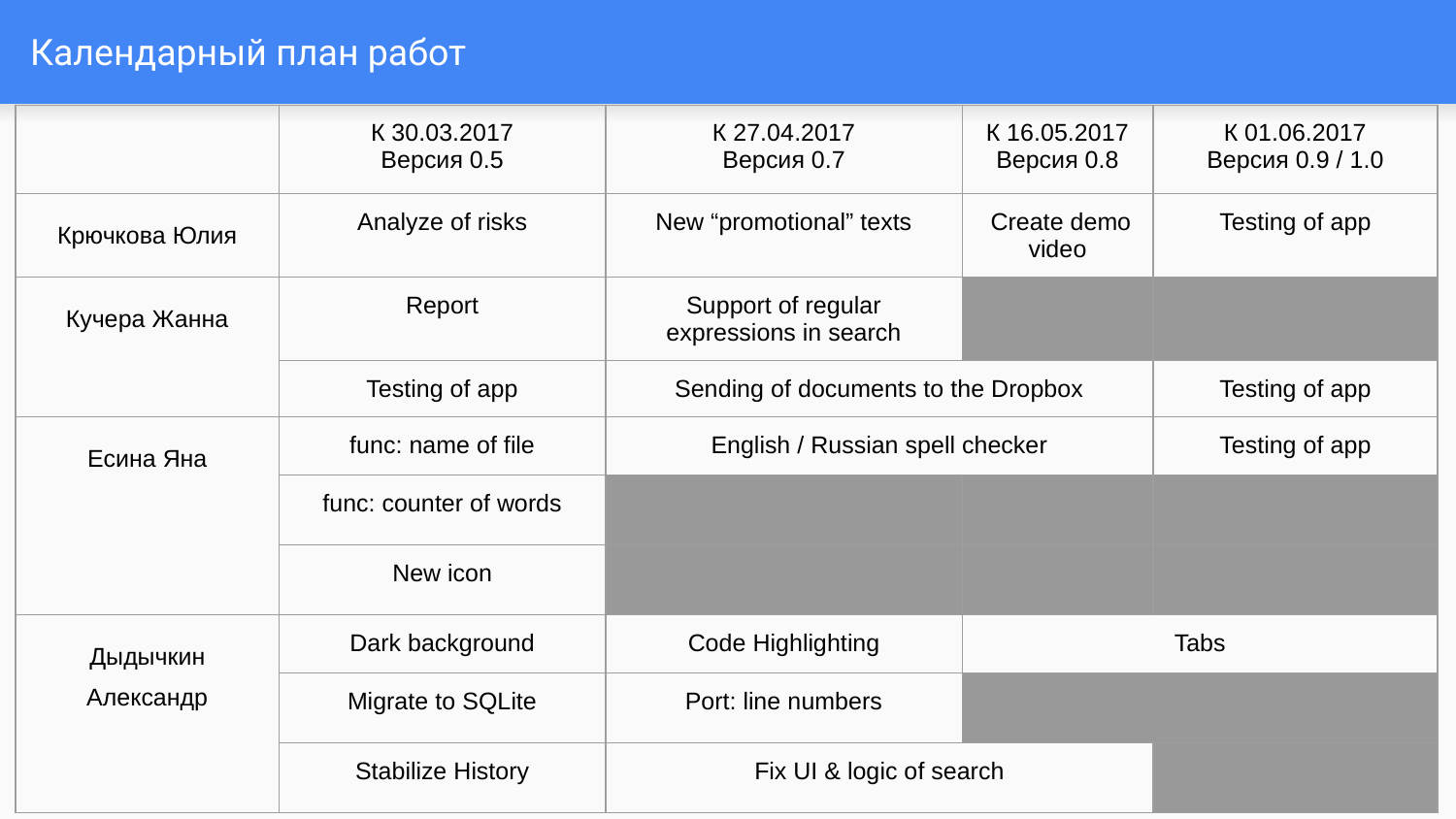

# Календарный план работ
|  | К 30.03.2017 Версия 0.5 | К 27.04.2017 Версия 0.7 | К 16.05.2017 Версия 0.8 | К 01.06.2017 Версия 0.9 / 1.0 |
| --- | --- | --- | --- | --- |
| Крючкова Юлия | Analyze of risks | New “promotional” texts | Create demo video | Testing of app |
| Кучера Жанна | Report | Support of regular expressions in search |  |  |
|  | Testing of app | Sending of documents to the Dropbox |  | Testing of app |
| Есина Яна | func: name of file | English / Russian spell checker |  | Testing of app |
|  | func: counter of words |  |  |  |
|  | New icon |  |  |  |
| Дыдычкин Александр | Dark background | Code Highlighting | Tabs |  |
|  | Migrate to SQLite | Port: line numbers |  |  |
|  | Stabilize History | Fix UI & logic of search |  |  |